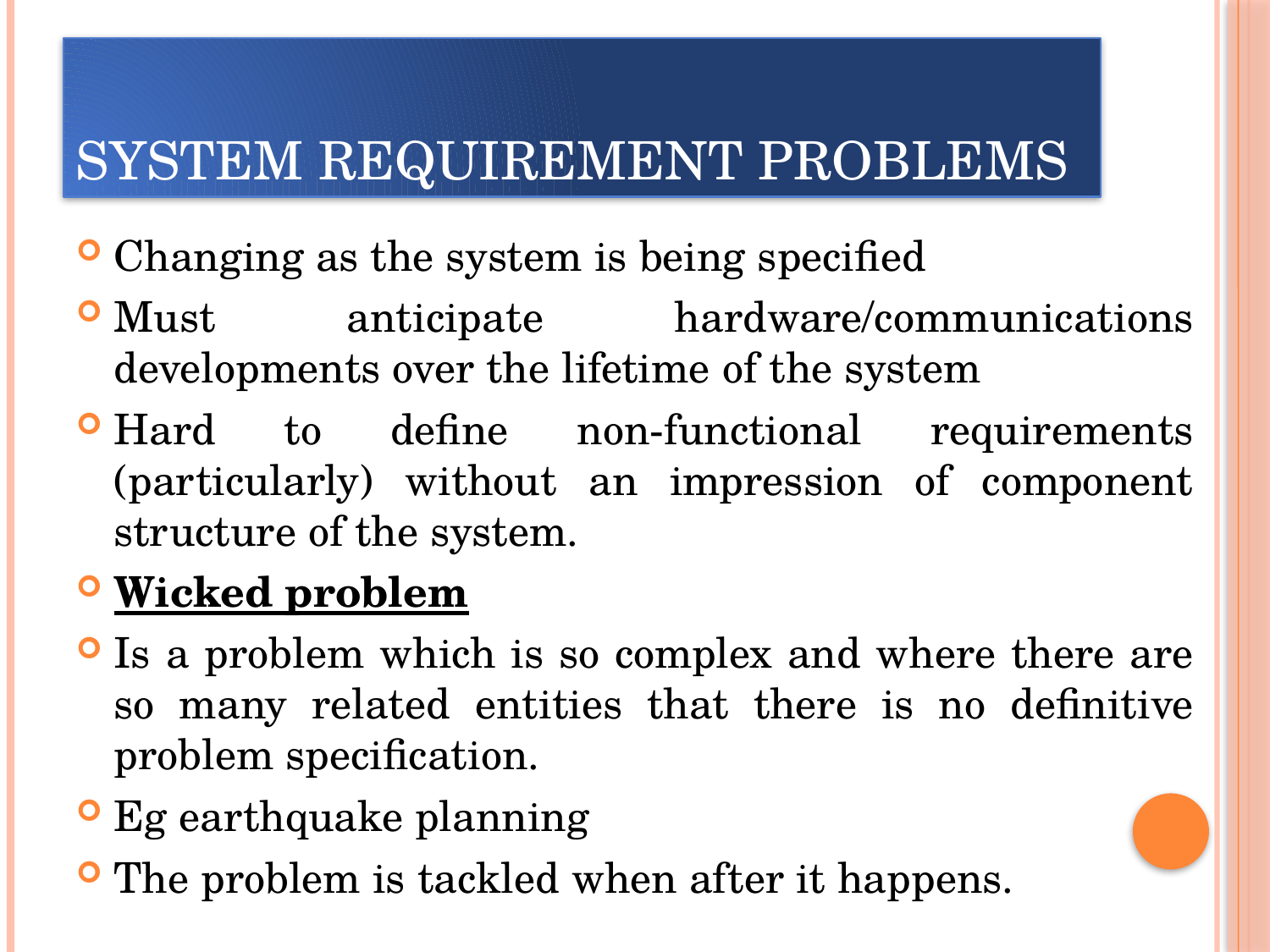

# System requirement problems
Changing as the system is being specified
Must anticipate hardware/communications developments over the lifetime of the system
Hard to define non-functional requirements (particularly) without an impression of component structure of the system.
Wicked problem
Is a problem which is so complex and where there are so many related entities that there is no definitive problem specification.
Eg earthquake planning
The problem is tackled when after it happens.